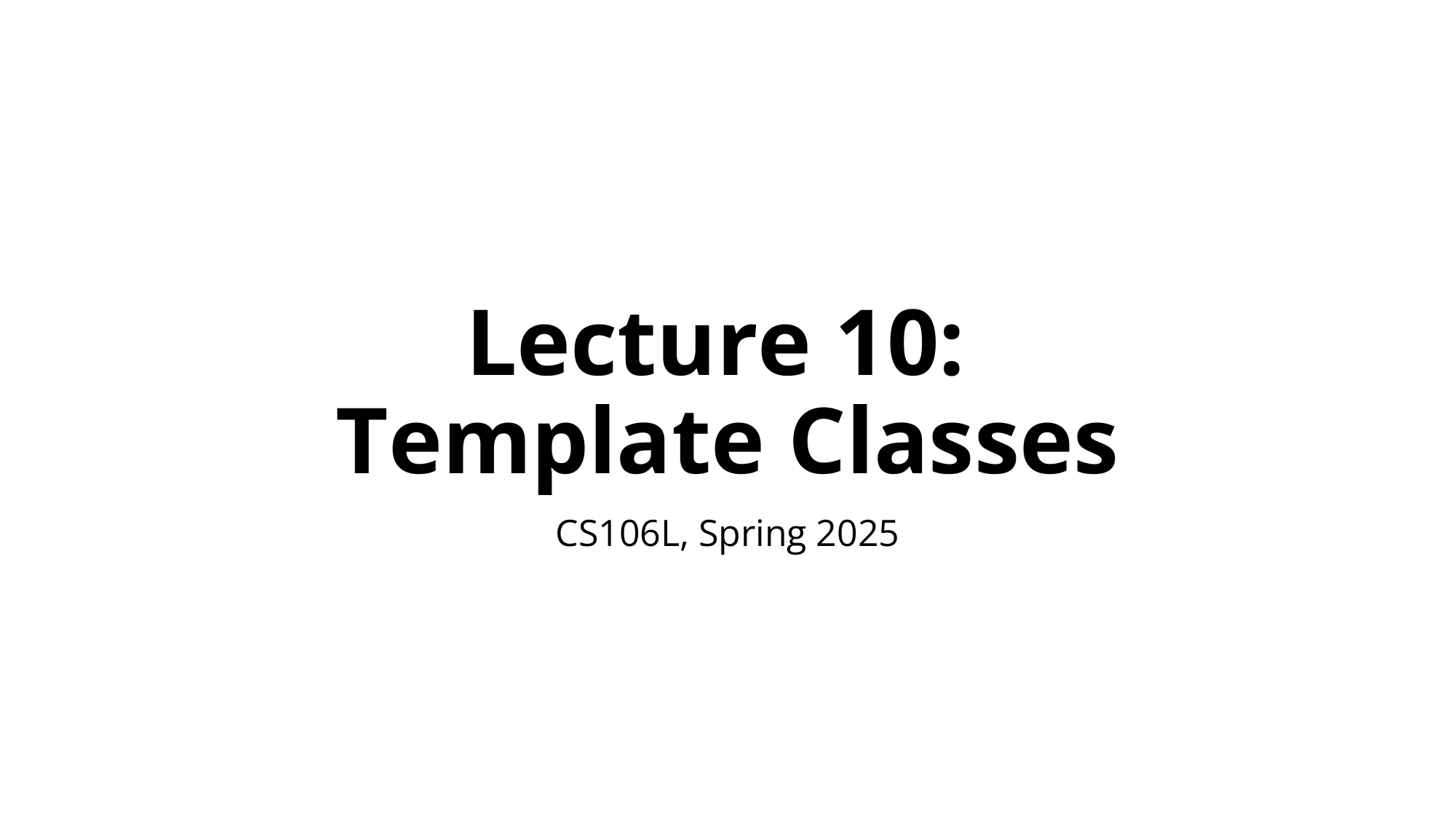

# Lecture 10: Template Classes
CS106L, Spring 2025